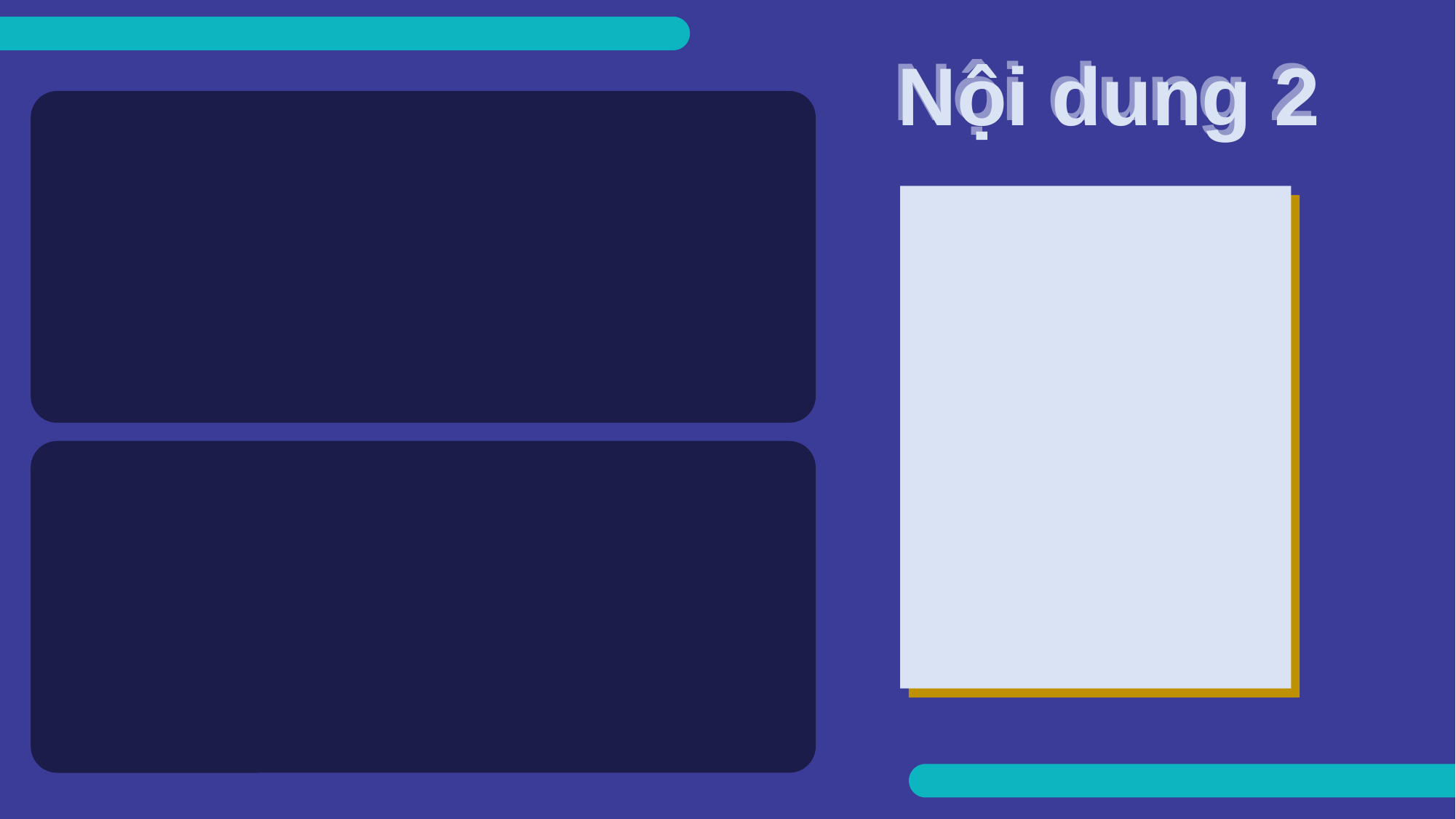

Nội dung 3

Nội dung 2
Nội dung 2

Nội dung 3
Ý Nội dung 1

Nội dung 3
Ý Nội dung 2

Nội dung 3
Ý Nội dung 3

Nội dung 3
Ý Nội dung 4